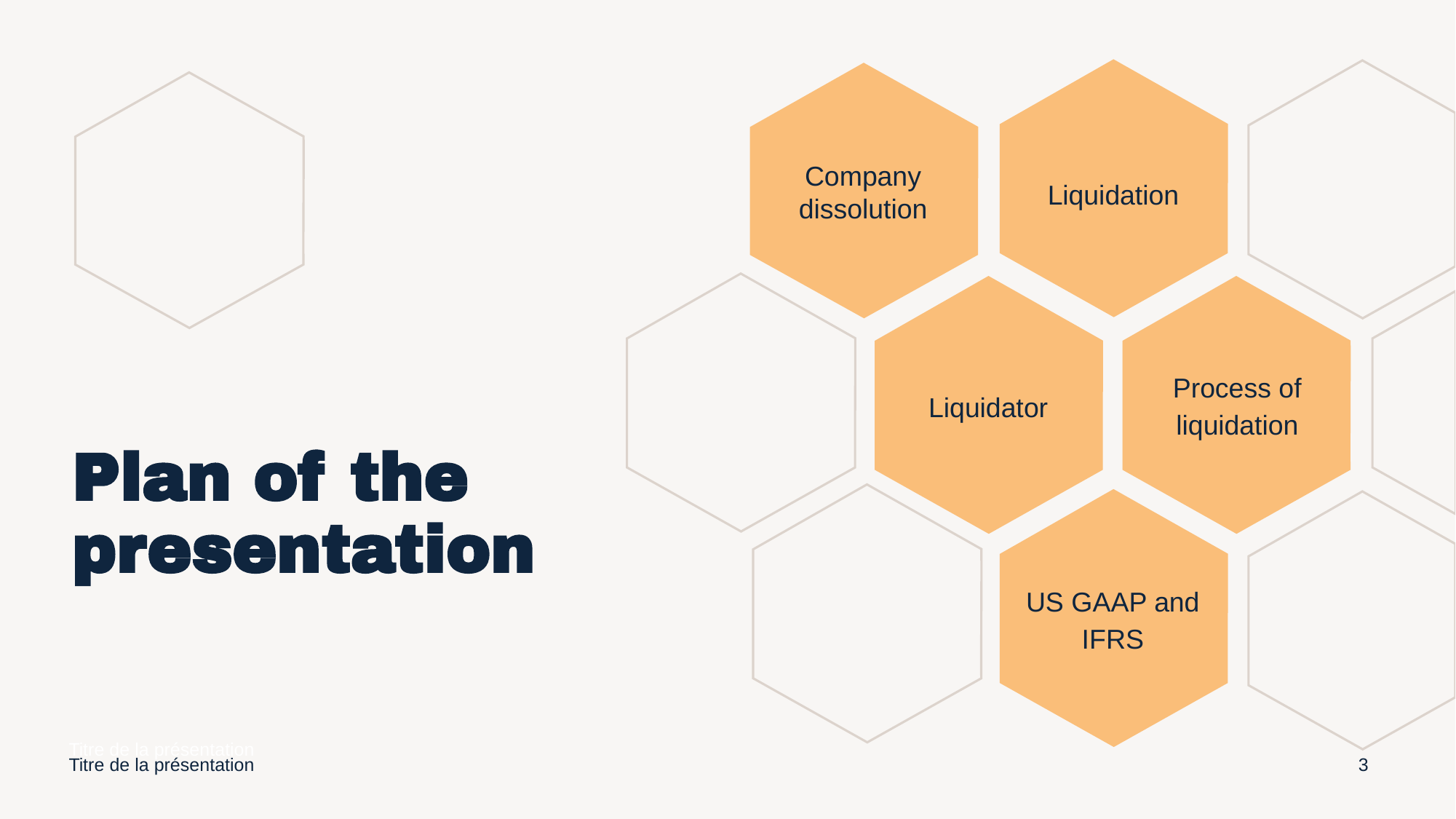

Company dissolution
Liquidation
Process of liquidation
Liquidator
# Plan of the presentation
US GAAP and IFRS
Titre de la présentation
Titre de la présentation
3